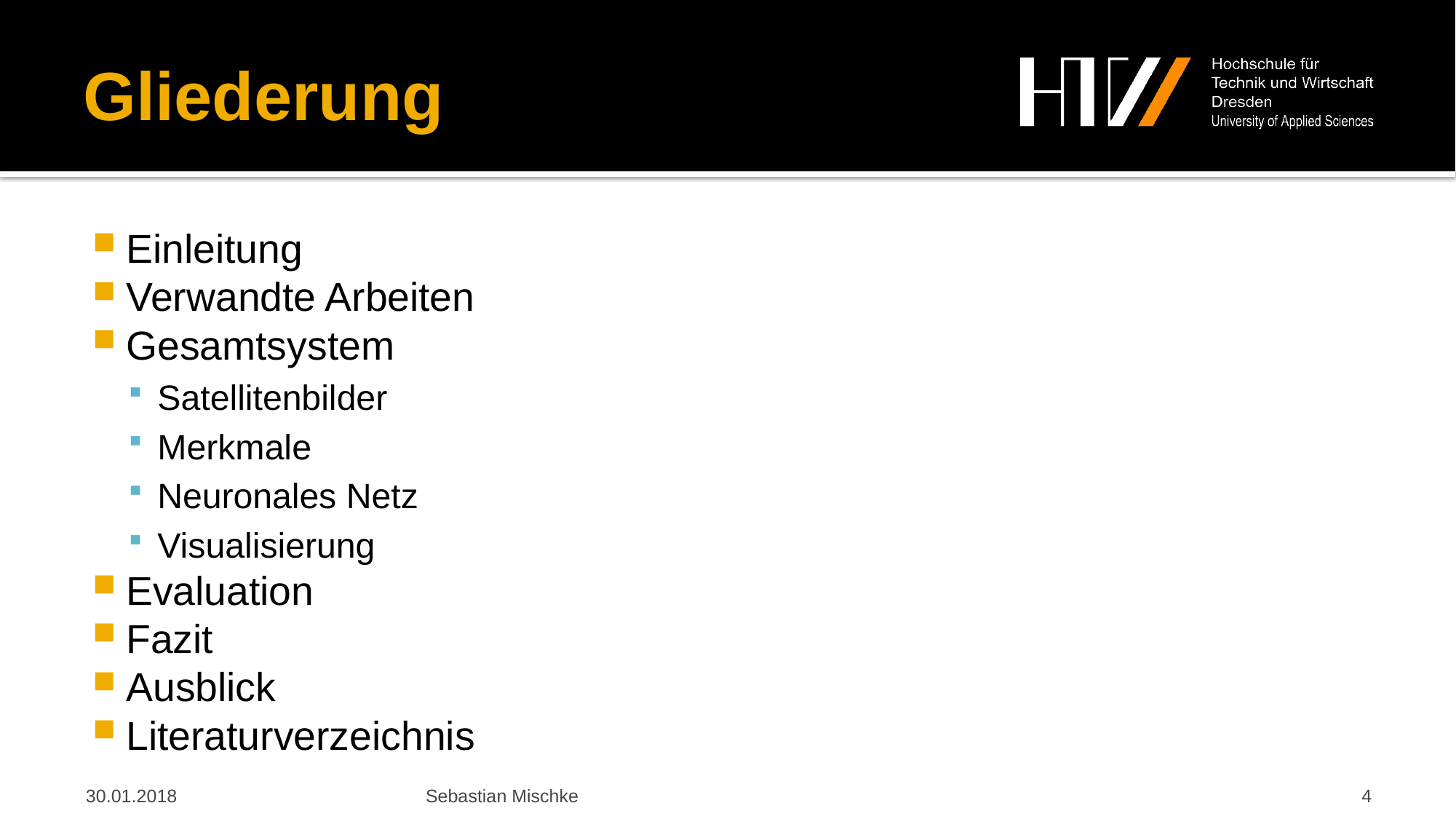

# Gliederung
Einleitung
Verwandte Arbeiten
Gesamtsystem
Satellitenbilder
Merkmale
Neuronales Netz
Visualisierung
Evaluation
Fazit
Ausblick
Literaturverzeichnis
30.01.2018
Sebastian Mischke
4